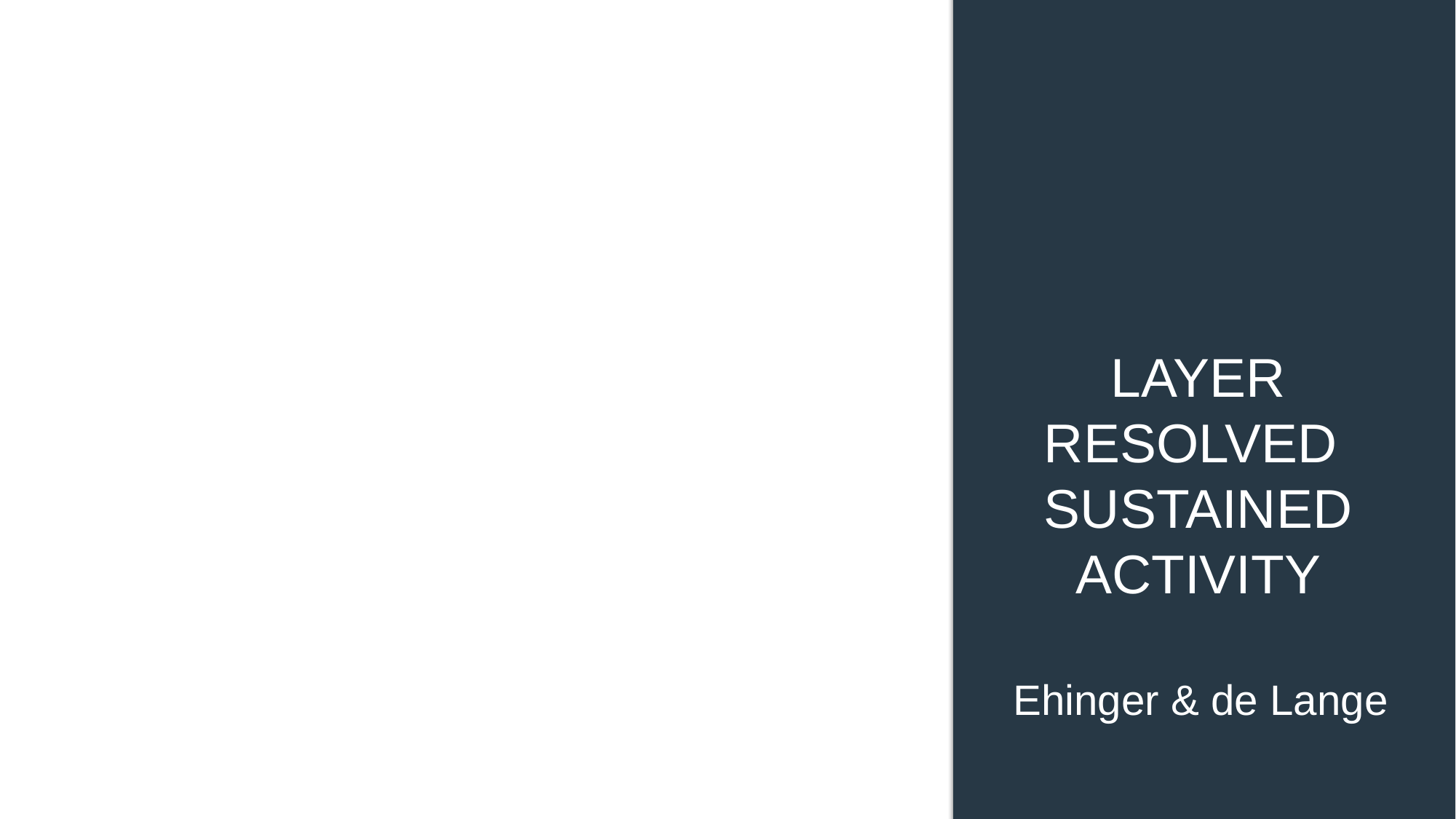

# Layer resolved Sustained activity
Ehinger & de Lange